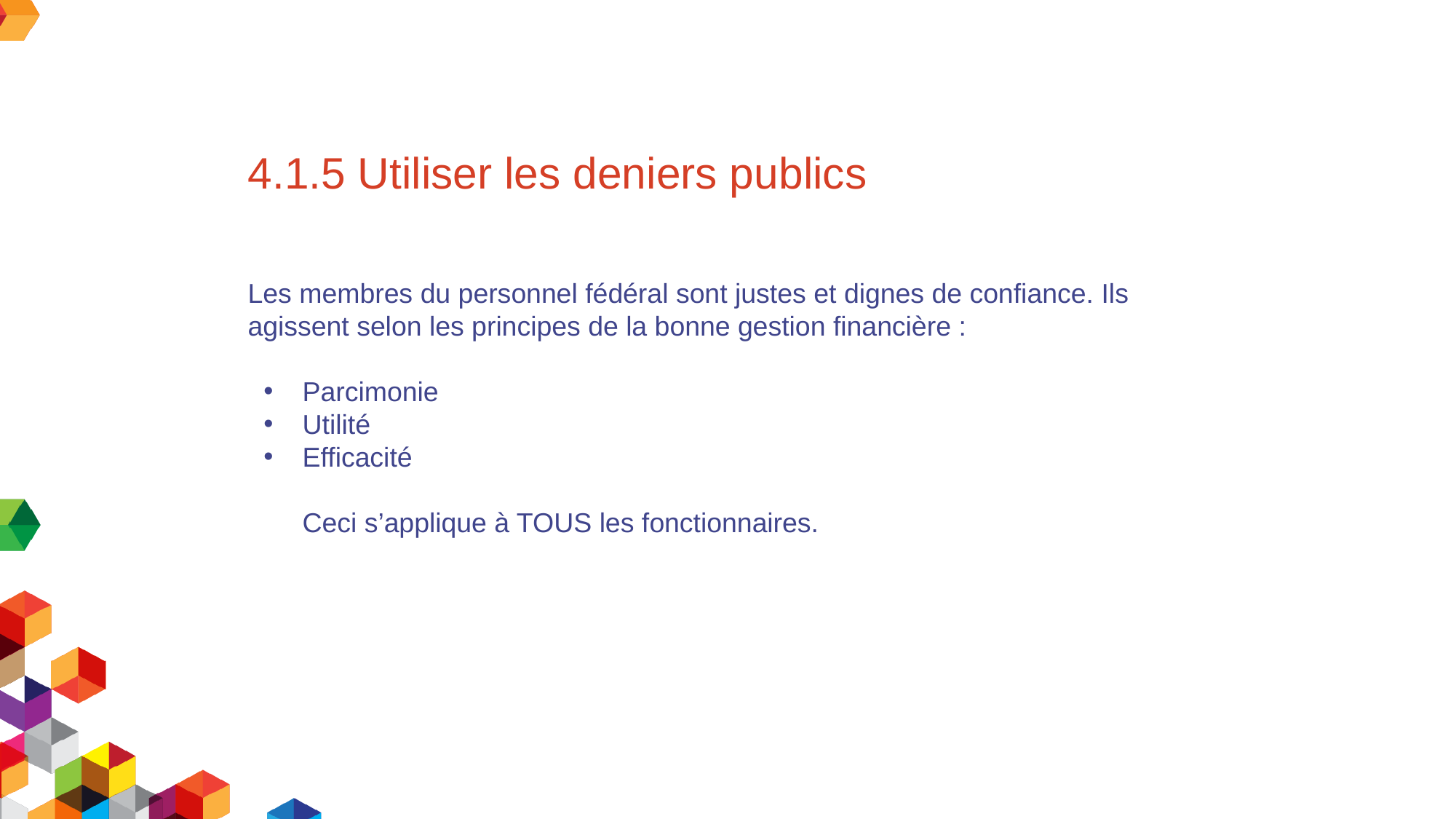

4.1.5 Utiliser les deniers publics
Les membres du personnel fédéral sont justes et dignes de confiance. Ils agissent selon les principes de la bonne gestion financière :
Parcimonie
Utilité
Efficacité

Ceci s’applique à TOUS les fonctionnaires.